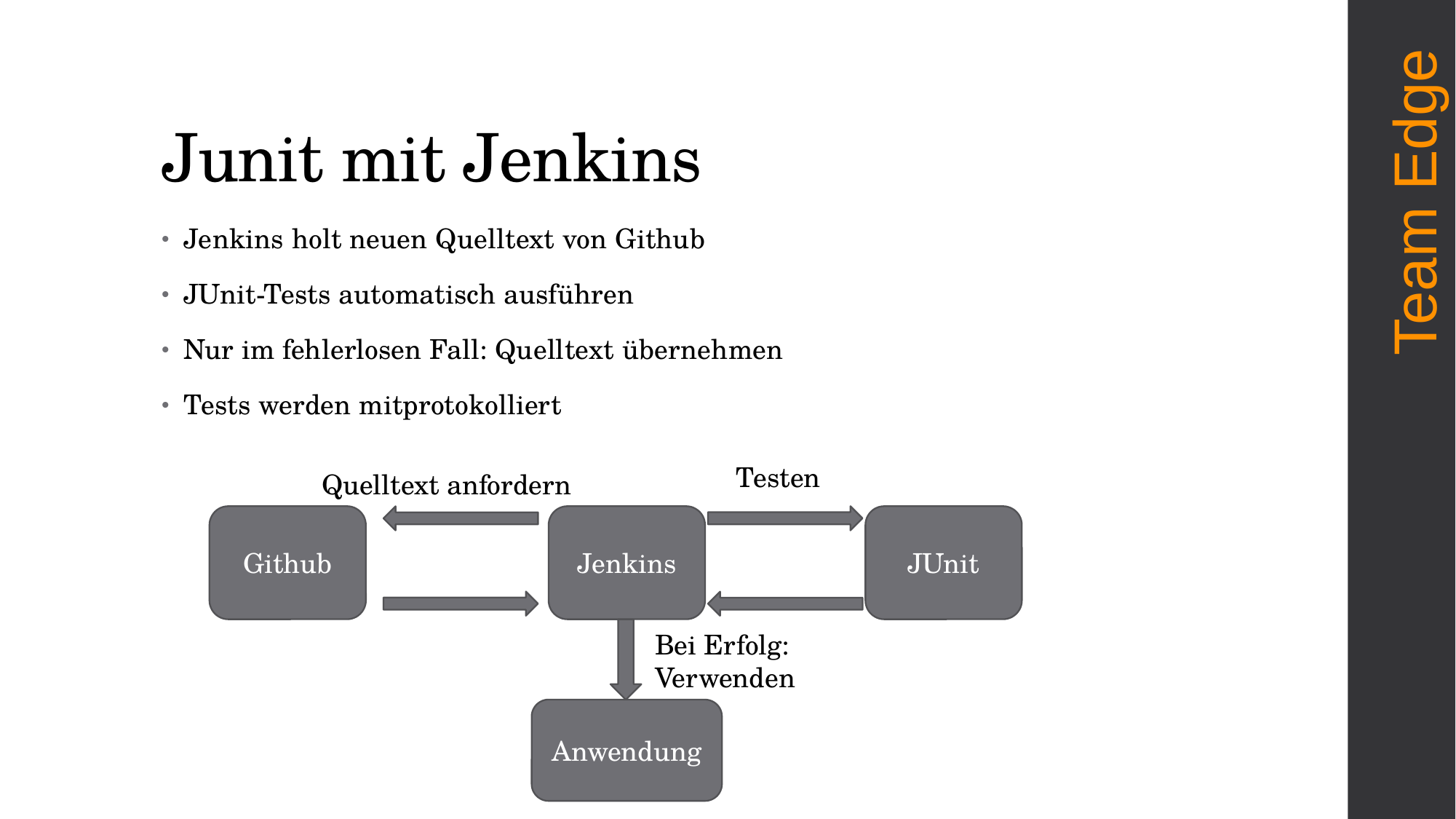

# Junit mit Jenkins
Team Edge
Jenkins holt neuen Quelltext von Github
JUnit-Tests automatisch ausführen
Nur im fehlerlosen Fall: Quelltext übernehmen
Tests werden mitprotokolliert
Testen
Quelltext anfordern
Github

Jenkins
JUnit

Bei Erfolg:
Verwenden
Anwendung